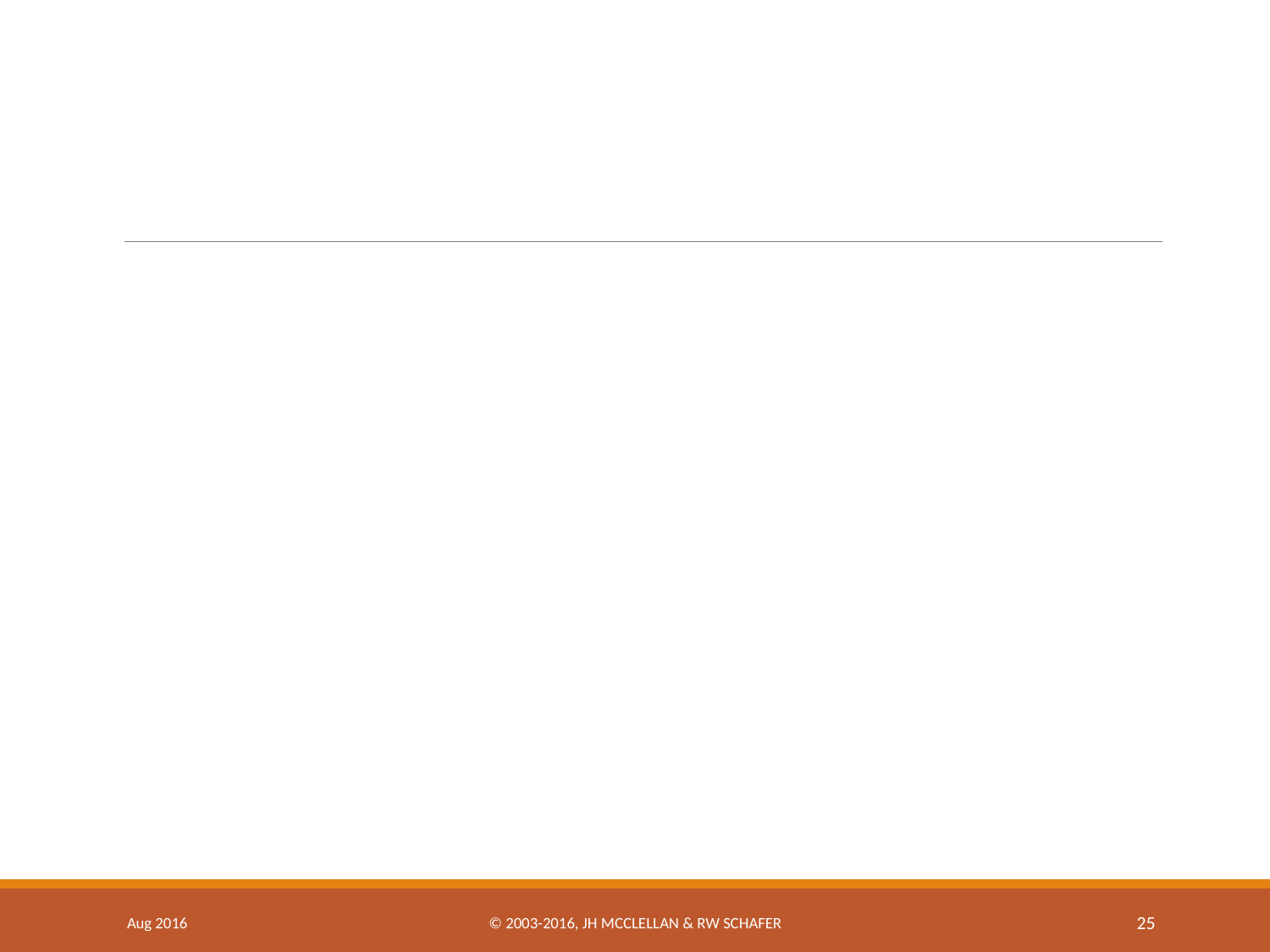

#

Aug 2016
© 2003-2016, JH McClellan & RW Schafer
25